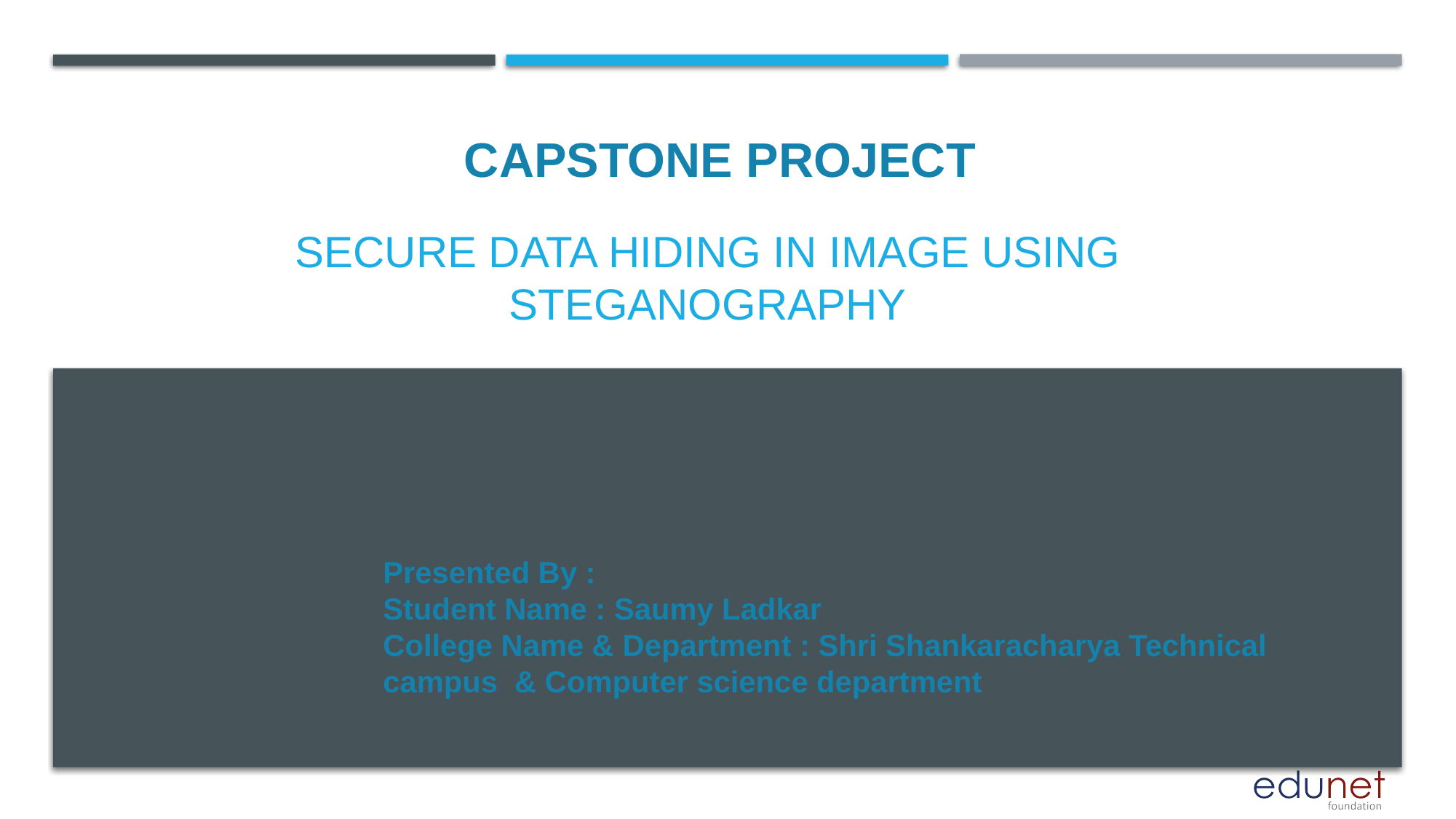

CAPSTONE PROJECT
# Secure data hiding in image using steganography
Presented By :
Student Name : Saumy Ladkar
College Name & Department : Shri Shankaracharya Technical campus  & Computer science department